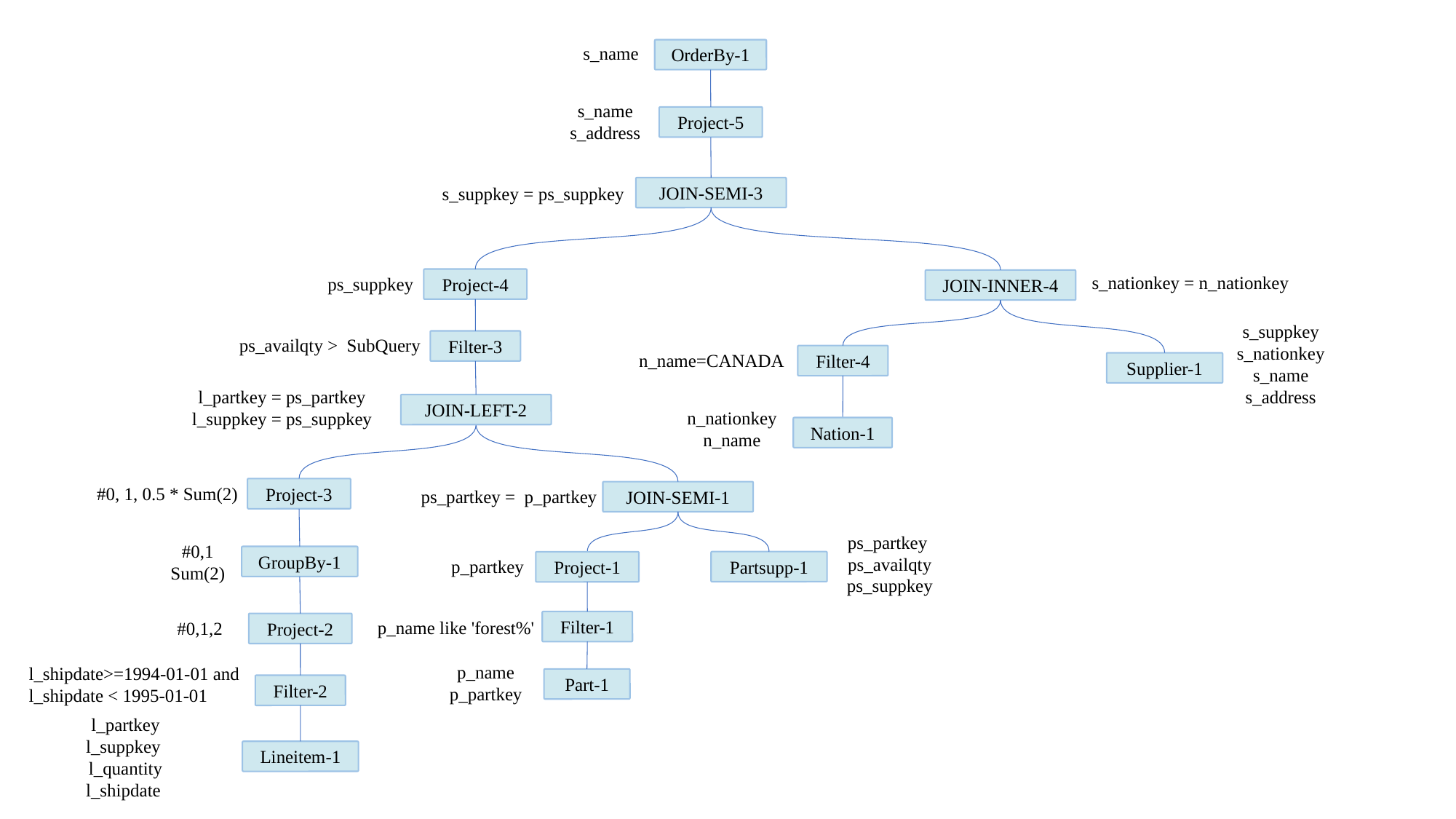

s_name
OrderBy-1
s_name
s_address
Project-5
s_suppkey = ps_suppkey
JOIN-SEMI-3
s_nationkey = n_nationkey
ps_suppkey
Project-4
JOIN-INNER-4
s_suppkey
s_nationkey s_name
s_address
ps_availqty >  SubQuery
Filter-3
n_name=CANADA
Filter-4
Supplier-1
l_partkey = ps_partkey
l_suppkey = ps_suppkey
JOIN-LEFT-2
n_nationkeyn_name
Nation-1
#0, 1, 0.5 * Sum(2)
Project-3
ps_partkey =  p_partkey
JOIN-SEMI-1
ps_partkey
ps_availqty
ps_suppkey
#0,1
Sum(2)
GroupBy-1
p_partkey
Partsupp-1
Project-1
p_name like 'forest%'
#0,1,2
Filter-1
Project-2
p_name
p_partkey
l_shipdate>=1994-01-01 and
l_shipdate < 1995-01-01
Part-1
Filter-2
l_partkey l_suppkey
l_quantity
l_shipdate
Lineitem-1